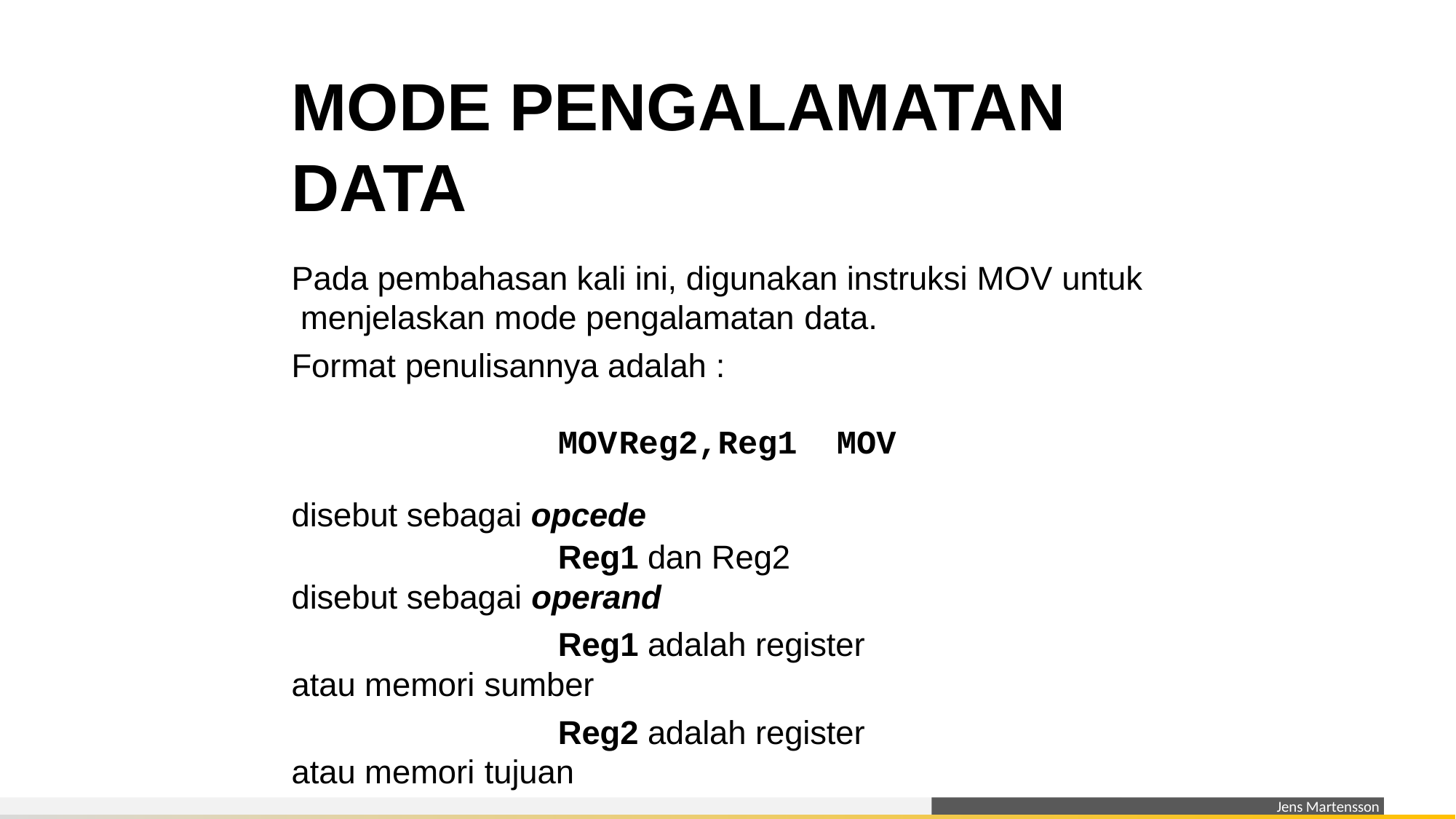

# MODE PENGALAMATAN DATA
Pada pembahasan kali ini, digunakan instruksi MOV untuk  menjelaskan mode pengalamatan data.
Format penulisannya adalah :
MOV	Reg2,Reg1  MOV disebut sebagai opcede
Reg1 dan Reg2 disebut sebagai operand
Reg1 adalah register atau memori sumber
Reg2 adalah register atau memori tujuan